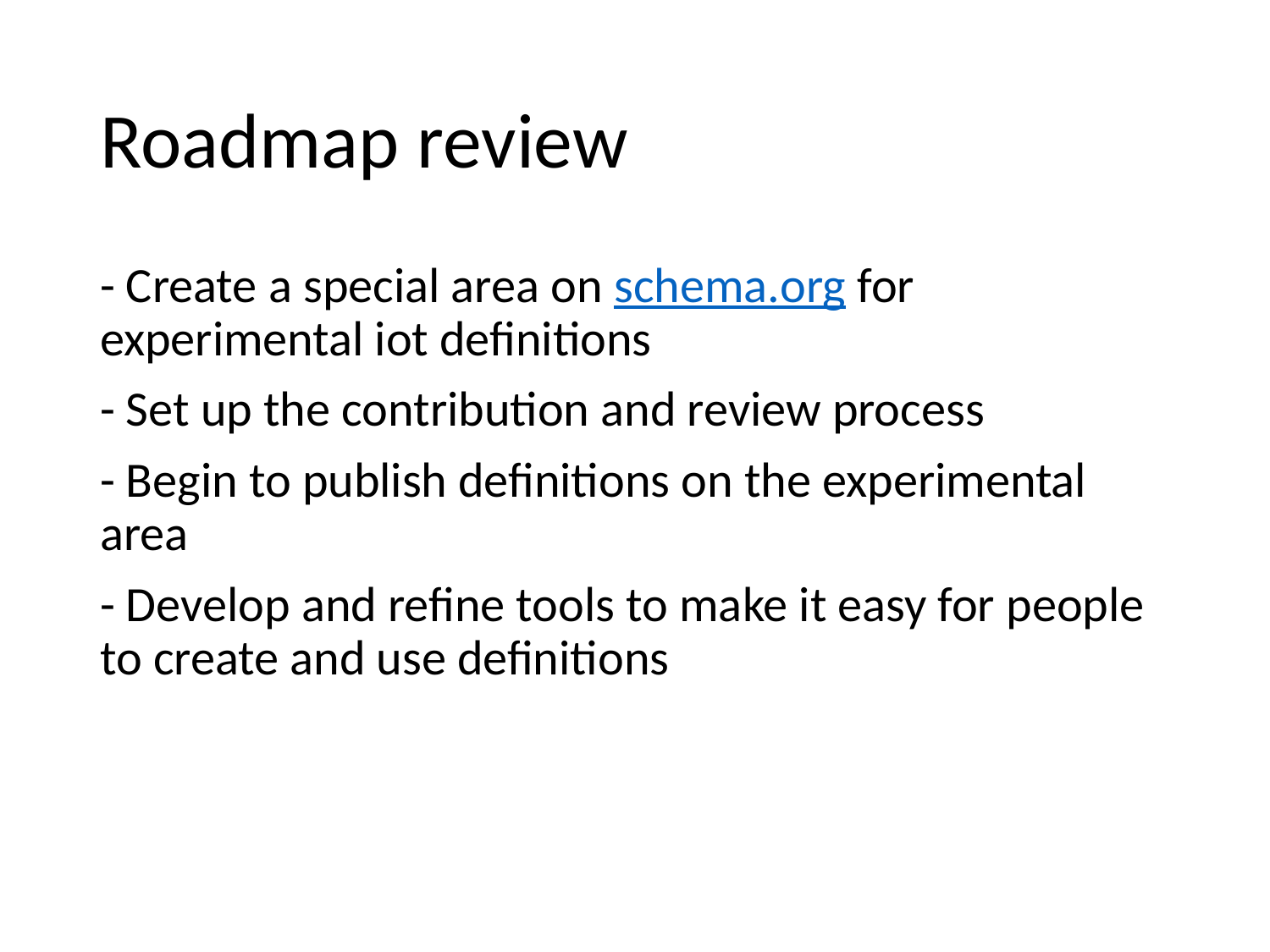

# Roadmap review
- Create a special area on schema.org for experimental iot definitions
- Set up the contribution and review process
- Begin to publish definitions on the experimental area
- Develop and refine tools to make it easy for people to create and use definitions